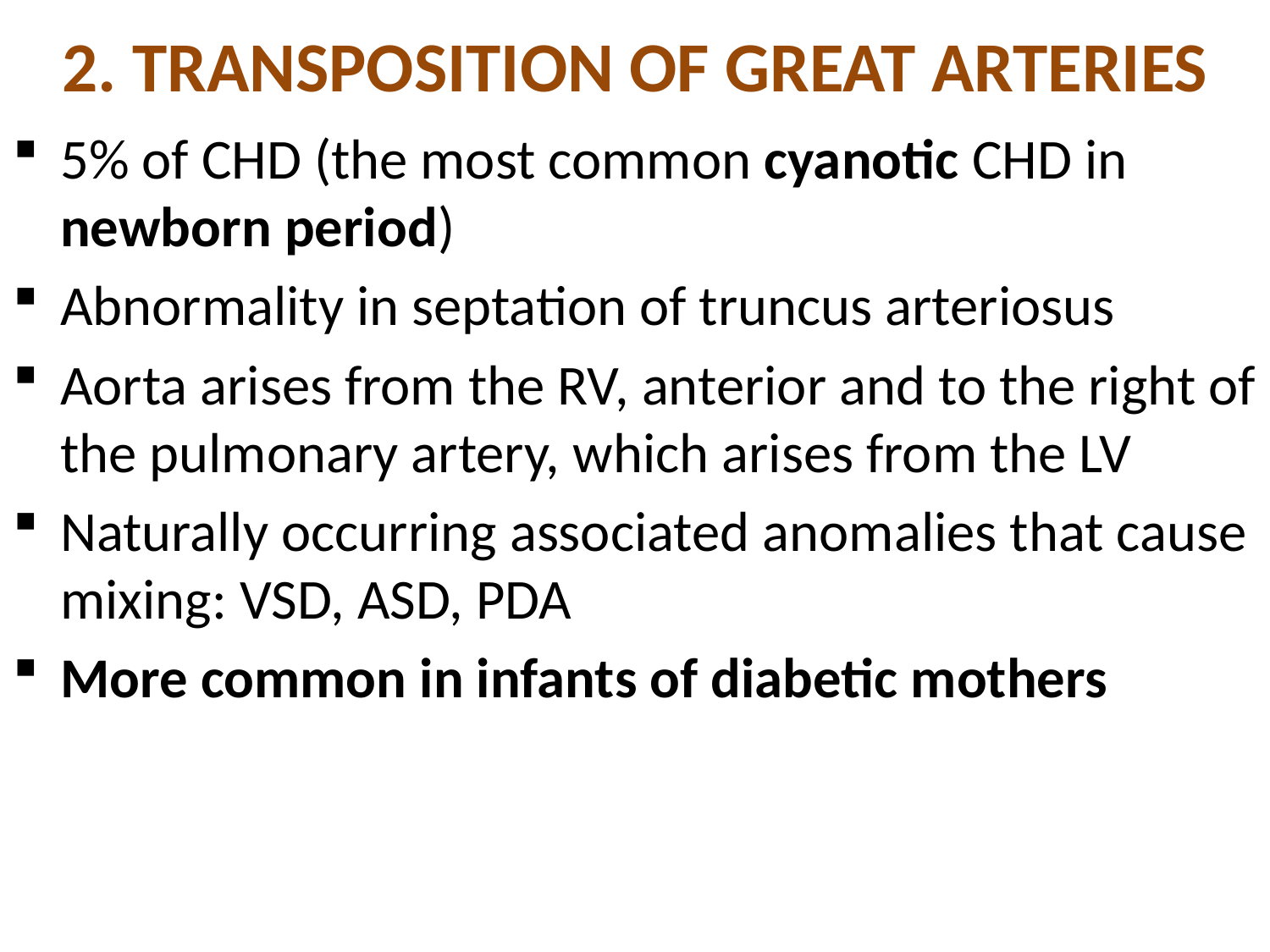

# 2. TRANSPOSITION OF GREAT ARTERIES
5% of CHD (the most common cyanotic CHD in newborn period)
Abnormality in septation of truncus arteriosus
Aorta arises from the RV, anterior and to the right of the pulmonary artery, which arises from the LV
Naturally occurring associated anomalies that cause mixing: VSD, ASD, PDA
More common in infants of diabetic mothers